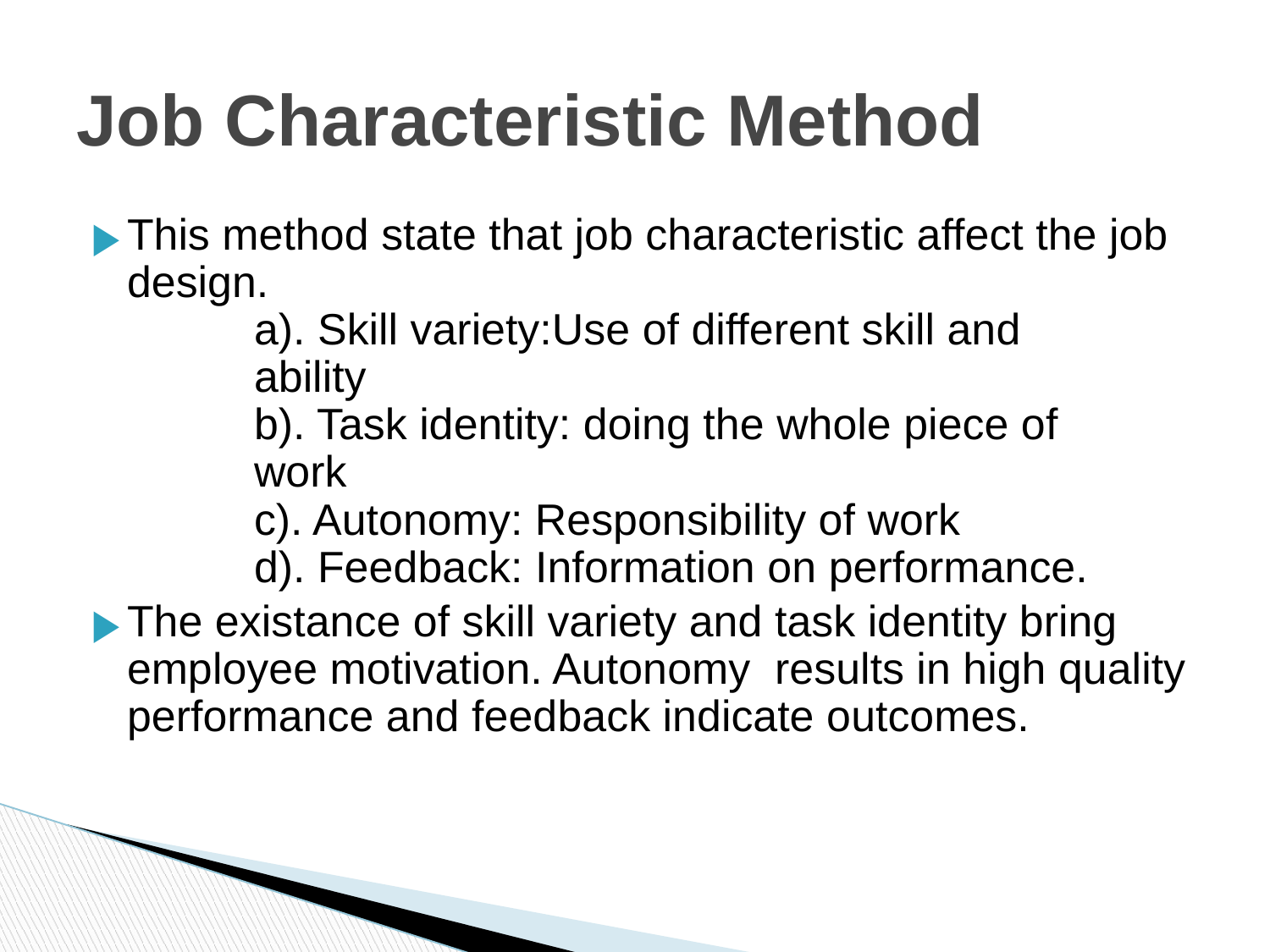

# Job Characteristic Method
This method state that job characteristic affect the job design.
	a). Skill variety:Use of different skill and 		ability
	b). Task identity: doing the whole piece of 		work
	c). Autonomy: Responsibility of work
	d). Feedback: Information on performance.
The existance of skill variety and task identity bring employee motivation. Autonomy  results in high quality performance and feedback indicate outcomes.